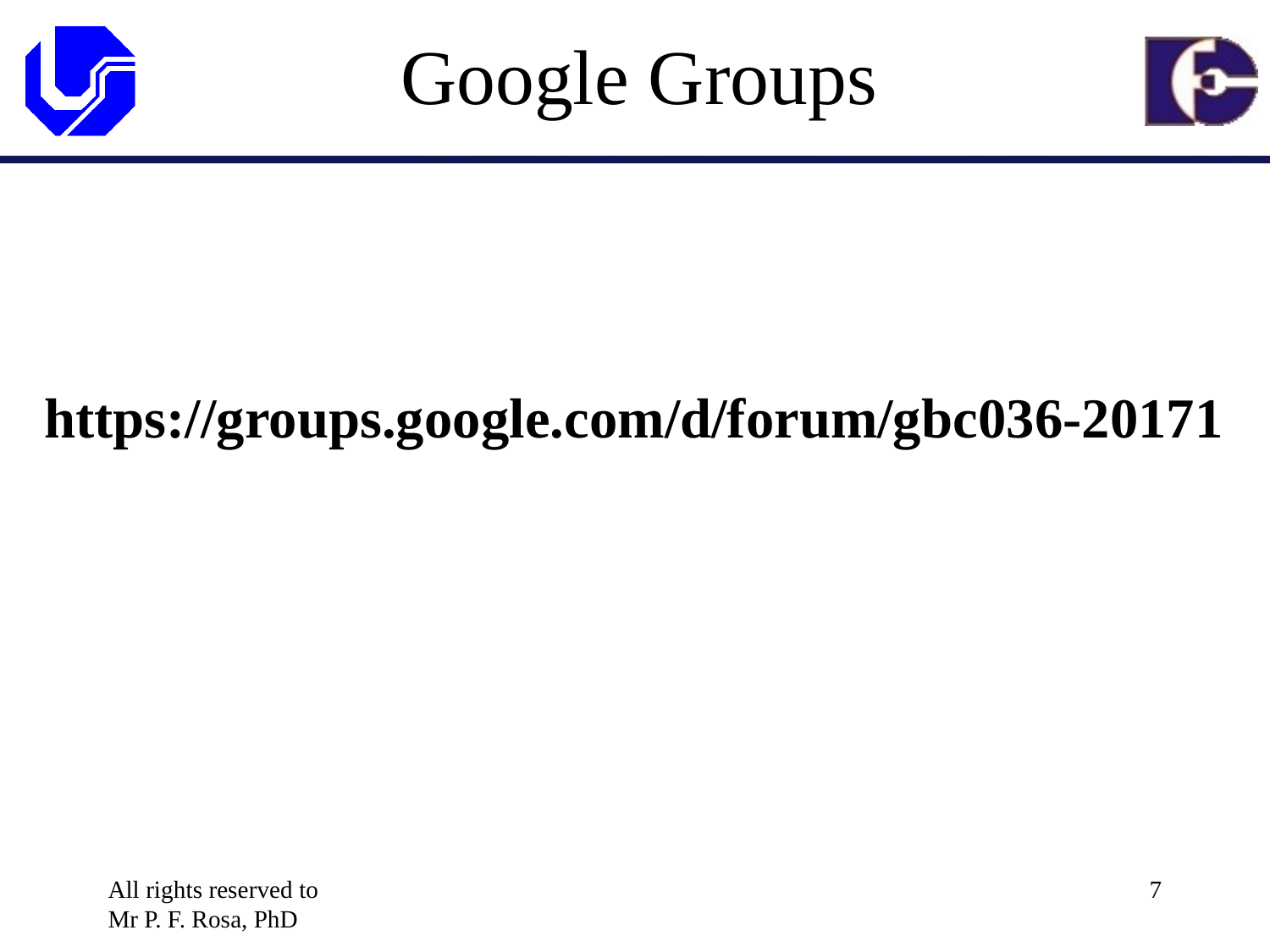

# Google Groups
https://groups.google.com/d/forum/gbc036-20171
All rights reserved to Mr P. F. Rosa, PhD
7